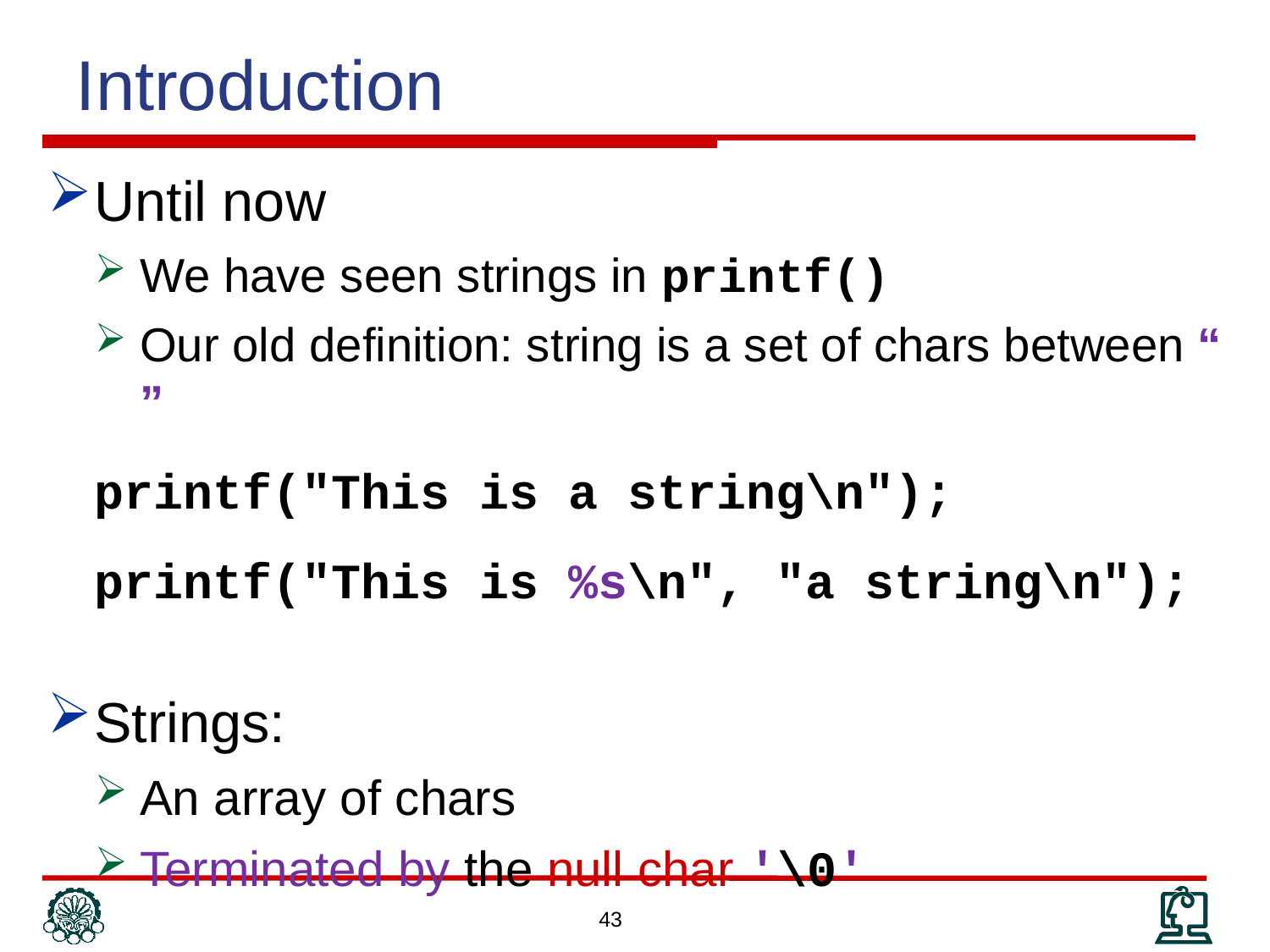

Introduction
Until now
We have seen strings in printf()
Our old definition: string is a set of chars between “ ”
	printf("This is a string\n");
	printf("This is %s\n", "a string\n");

Strings:
An array of chars
Terminated by the null char '\0'
43